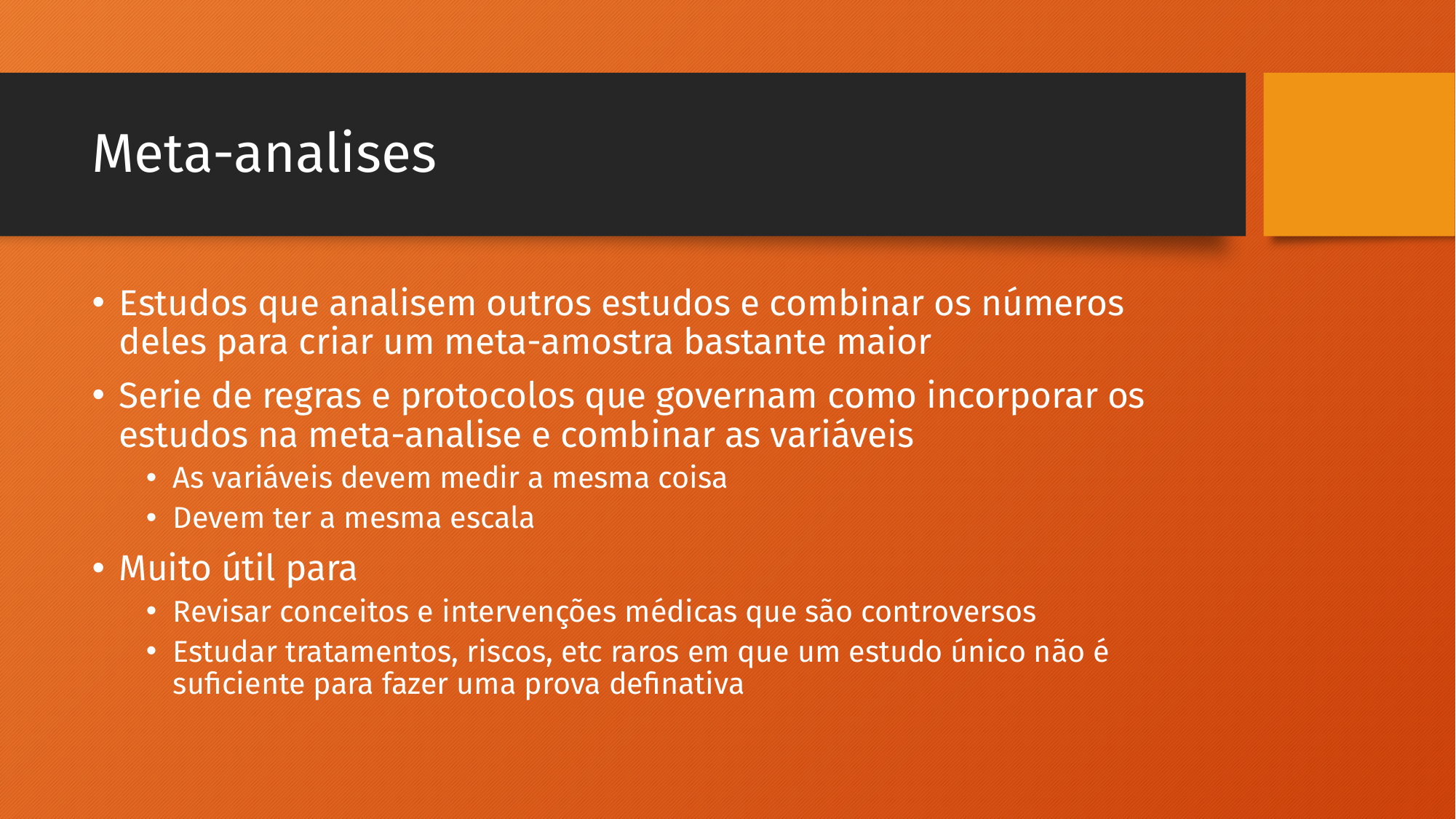

# Meta-analises
Estudos que analisem outros estudos e combinar os números deles para criar um meta-amostra bastante maior
Serie de regras e protocolos que governam como incorporar os estudos na meta-analise e combinar as variáveis
As variáveis devem medir a mesma coisa
Devem ter a mesma escala
Muito útil para
Revisar conceitos e intervenções médicas que são controversos
Estudar tratamentos, riscos, etc raros em que um estudo único não é suficiente para fazer uma prova definativa